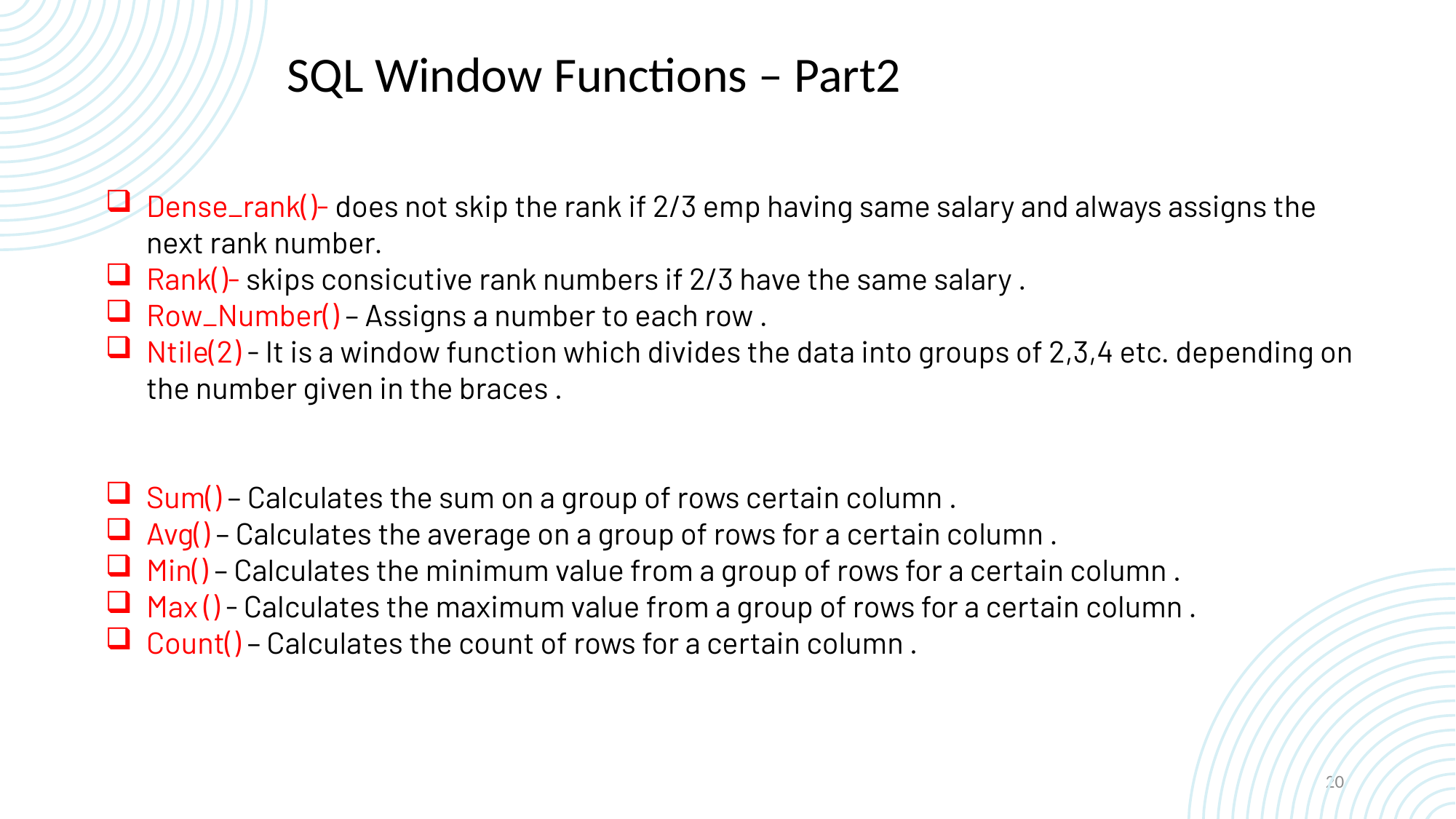

# SQL Window Functions – Part2
Dense_rank()- does not skip the rank if 2/3 emp having same salary and always assigns the next rank number.
Rank()- skips consicutive rank numbers if 2/3 have the same salary .
Row_Number() – Assigns a number to each row .
Ntile(2) - It is a window function which divides the data into groups of 2,3,4 etc. depending on the number given in the braces .

Sum() – Calculates the sum on a group of rows certain column .
Avg() – Calculates the average on a group of rows for a certain column .
Min() – Calculates the minimum value from a group of rows for a certain column .
Max () - Calculates the maximum value from a group of rows for a certain column .
Count() – Calculates the count of rows for a certain column .

20